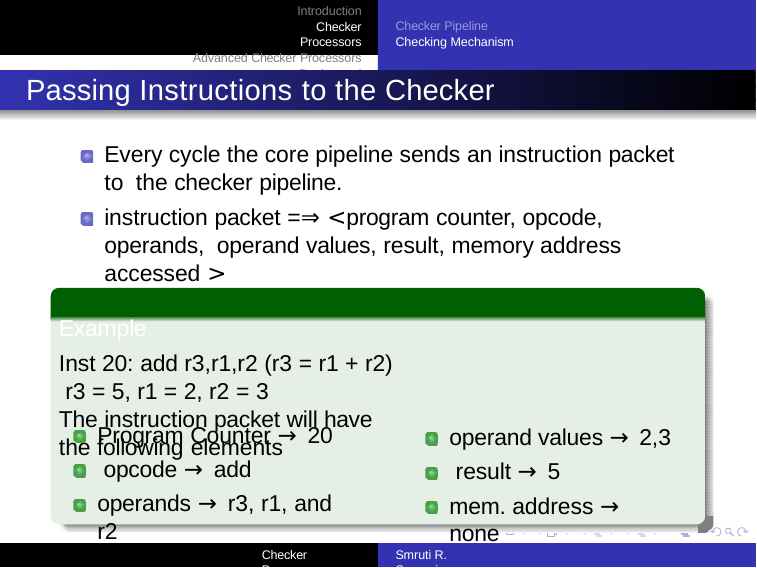

Introduction  Checker Processors
Advanced Checker Processors  Design and Implementation

Checker Pipeline  Checking Mechanism
Passing Instructions to the Checker

Every cycle the core pipeline sends an instruction packet to  the checker pipeline.
instruction packet =⇒ <program counter, opcode, operands,  operand values, result, memory address accessed >

Example
Inst 20: add r3,r1,r2 (r3 = r1 + r2)  r3 = 5, r1 = 2, r2 = 3
The instruction packet will have the following elements

Program Counter → 20  opcode → add
operands → r3, r1, and r2
operand values → 2,3  result → 5
mem. address → none

Checker Processors
Smruti R. Sarangi